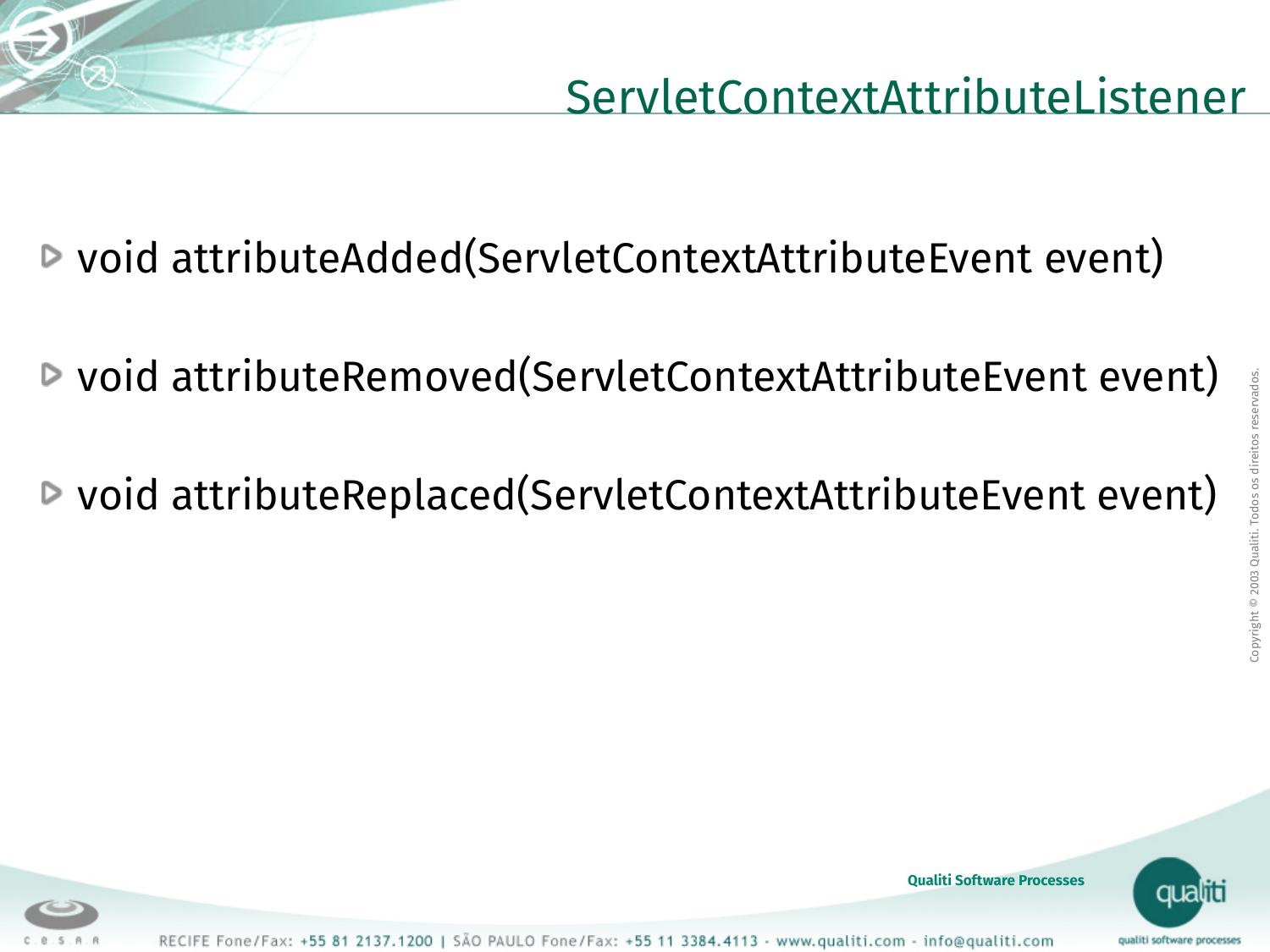

# ServletContextAttributeListener

void attributeAdded(ServletContextAttributeEvent event)

void attributeRemoved(ServletContextAttributeEvent event)

void attributeReplaced(ServletContextAttributeEvent event)